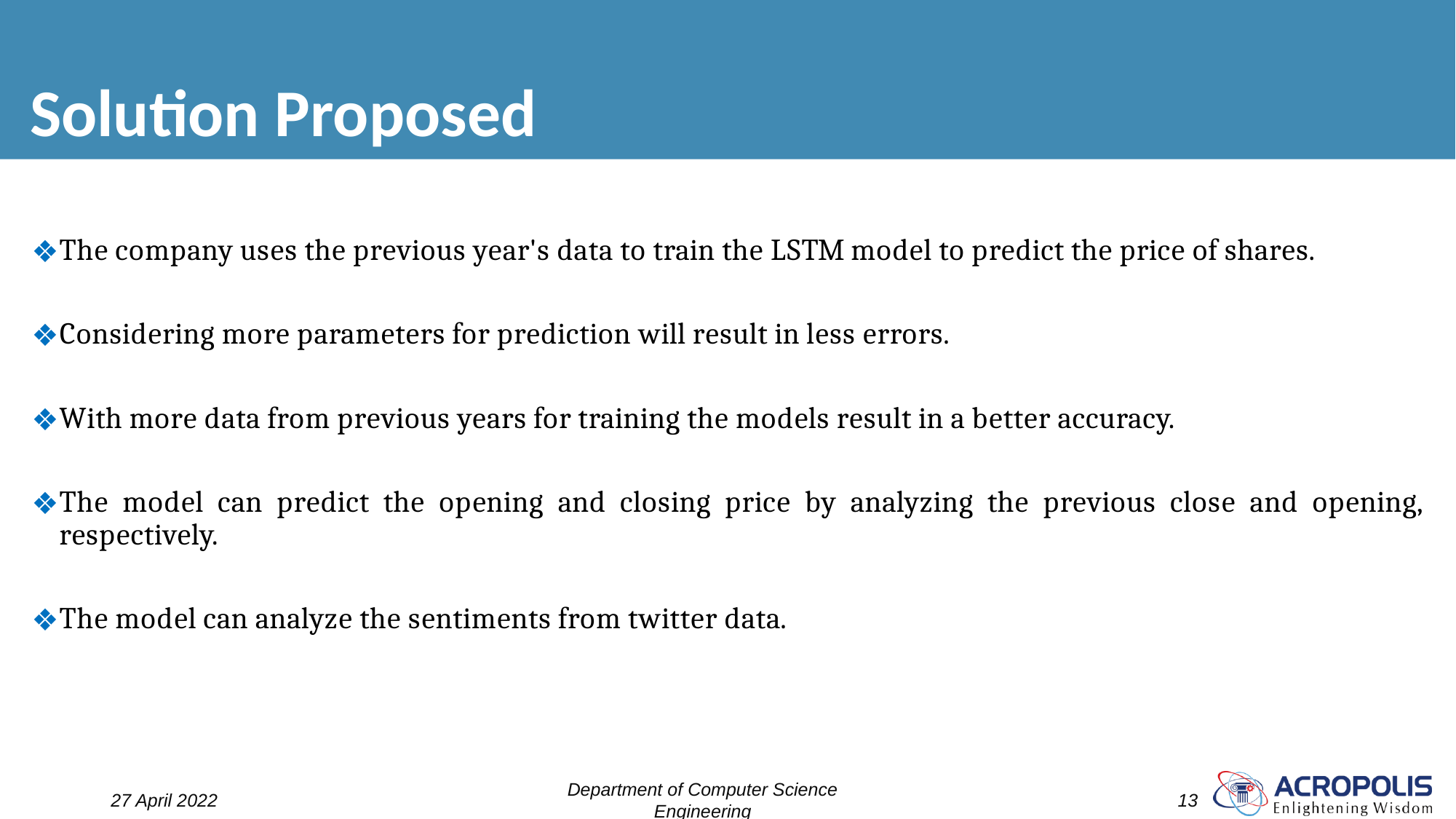

# Solution Proposed

The company uses the previous year's data to train the LSTM model to predict the price of shares.

Considering more parameters for prediction will result in less errors.

With more data from previous years for training the models result in a better accuracy.

The model can predict the opening and closing price by analyzing the previous close and opening, respectively.

The model can analyze the sentiments from twitter data.

27 April 2022
Department of Computer Science Engineering
13